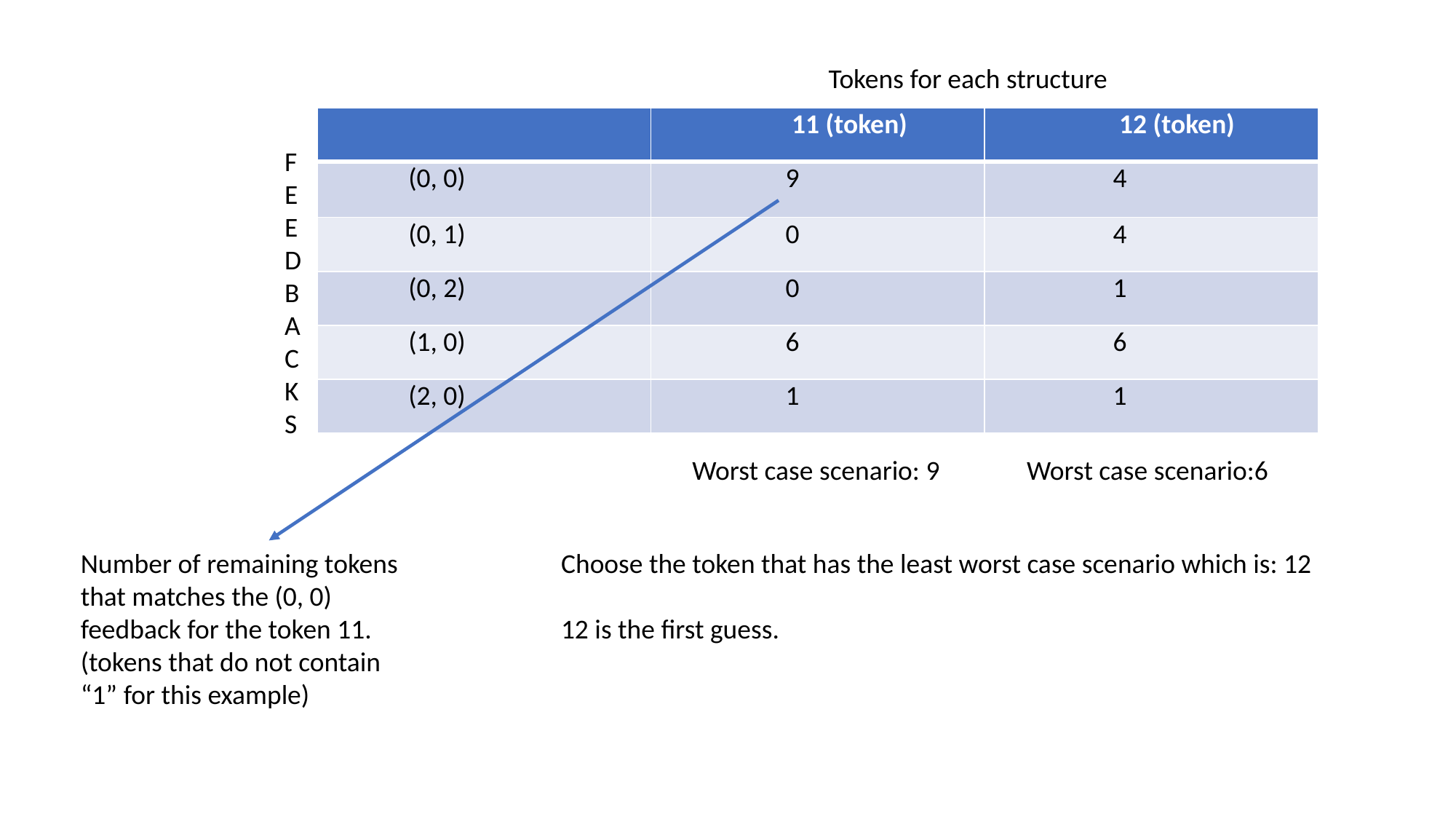

Tokens for each structure
|  | 11 (token) | 12 (token) |
| --- | --- | --- |
| (0, 0) | 9 | 4 |
| (0, 1) | 0 | 4 |
| (0, 2) | 0 | 1 |
| (1, 0) | 6 | 6 |
| (2, 0) | 1 | 1 |
F
E
E
D
B
A
C
K
S
Worst case scenario: 9

Worst case scenario:6
Number of remaining tokens that matches the (0, 0) feedback for the token 11. (tokens that do not contain “1” for this example)
Choose the token that has the least worst case scenario which is: 12

12 is the first guess.